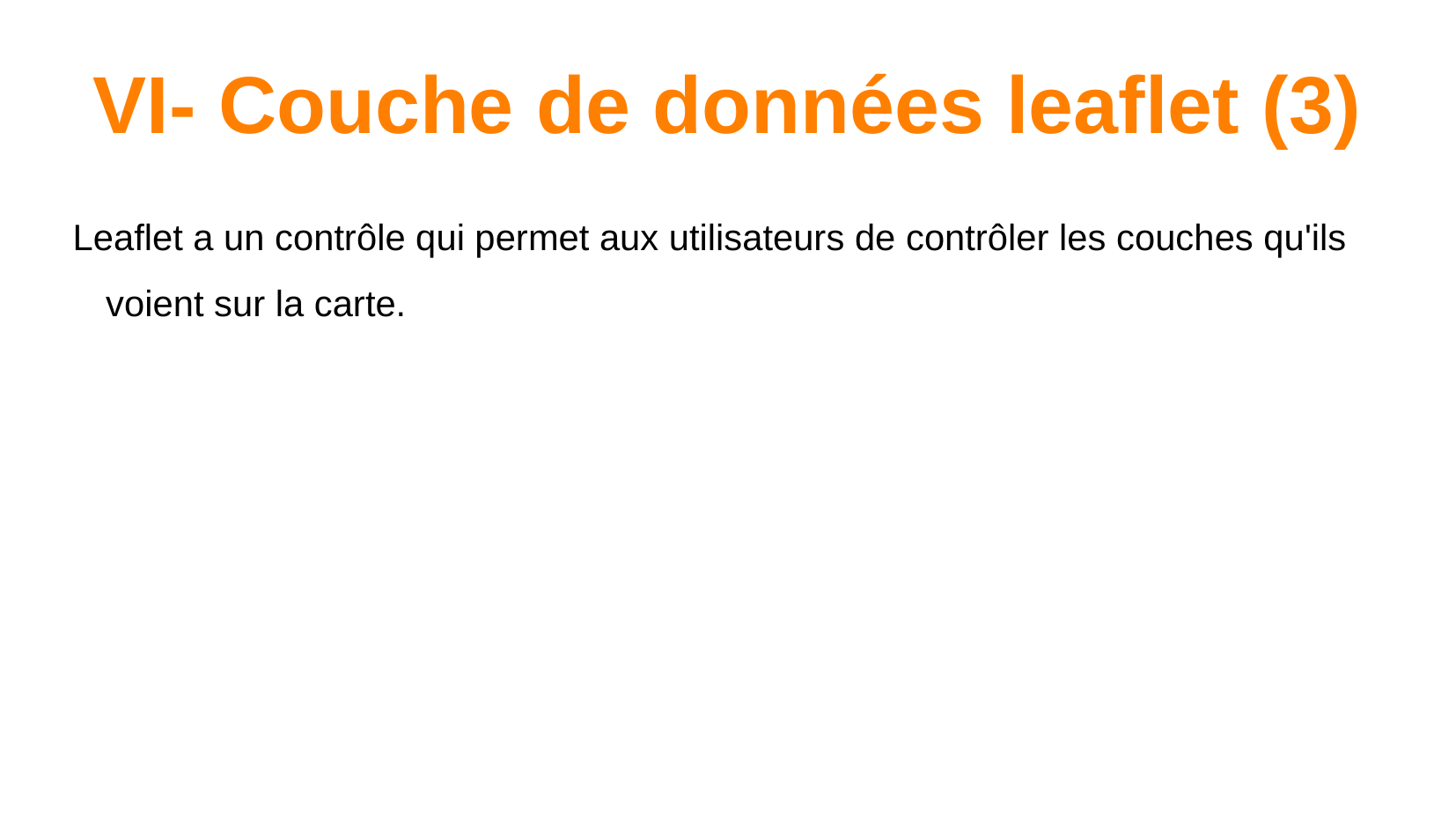

VI- Couche de données leaflet (3)
# Leaflet a un contrôle qui permet aux utilisateurs de contrôler les couches qu'ils voient sur la carte.